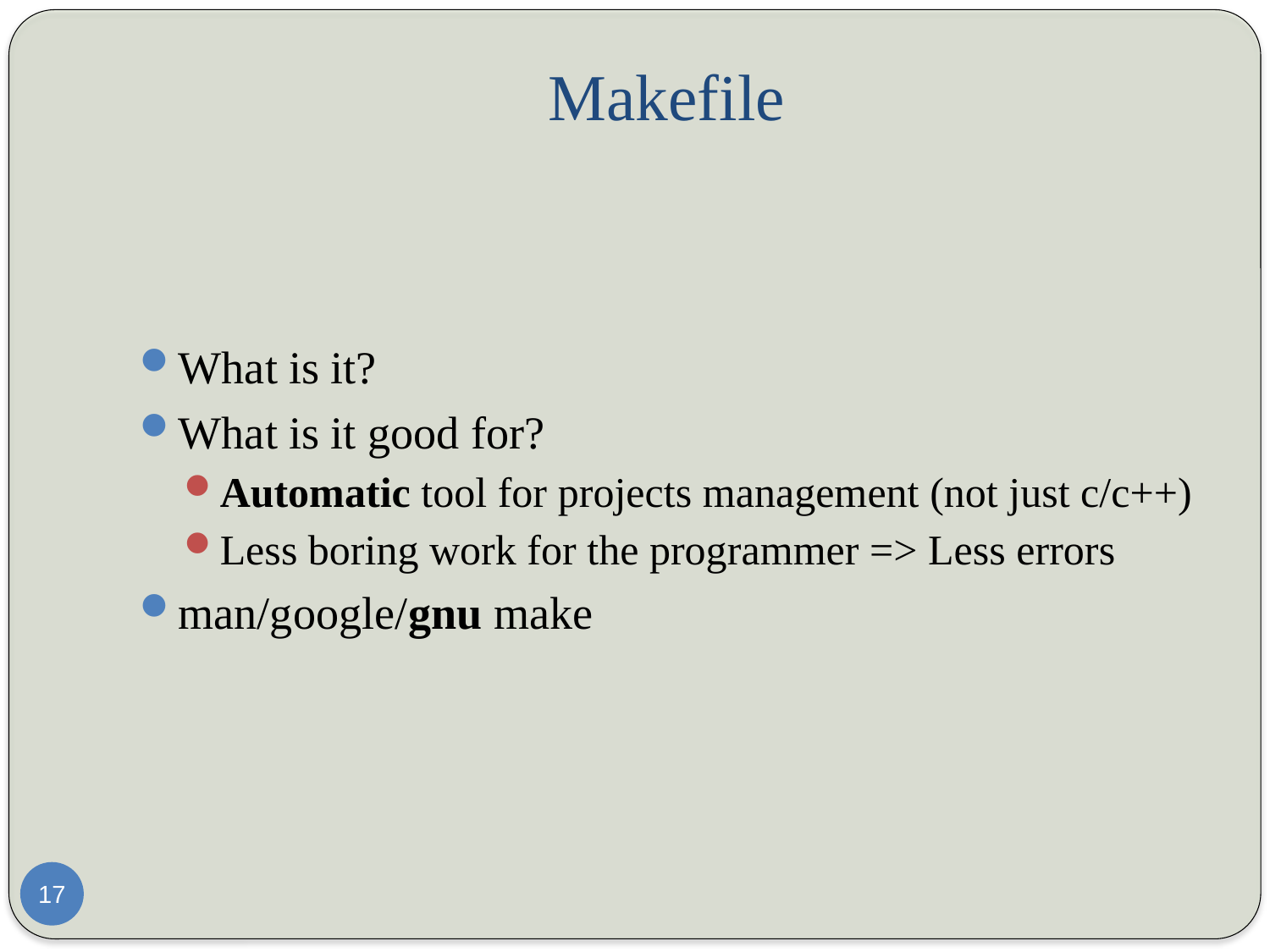

# Makefile

What is it?
What is it good for?
Automatic tool for projects management (not just c/c++)
Less boring work for the programmer => Less errors
man/google/gnu make

17